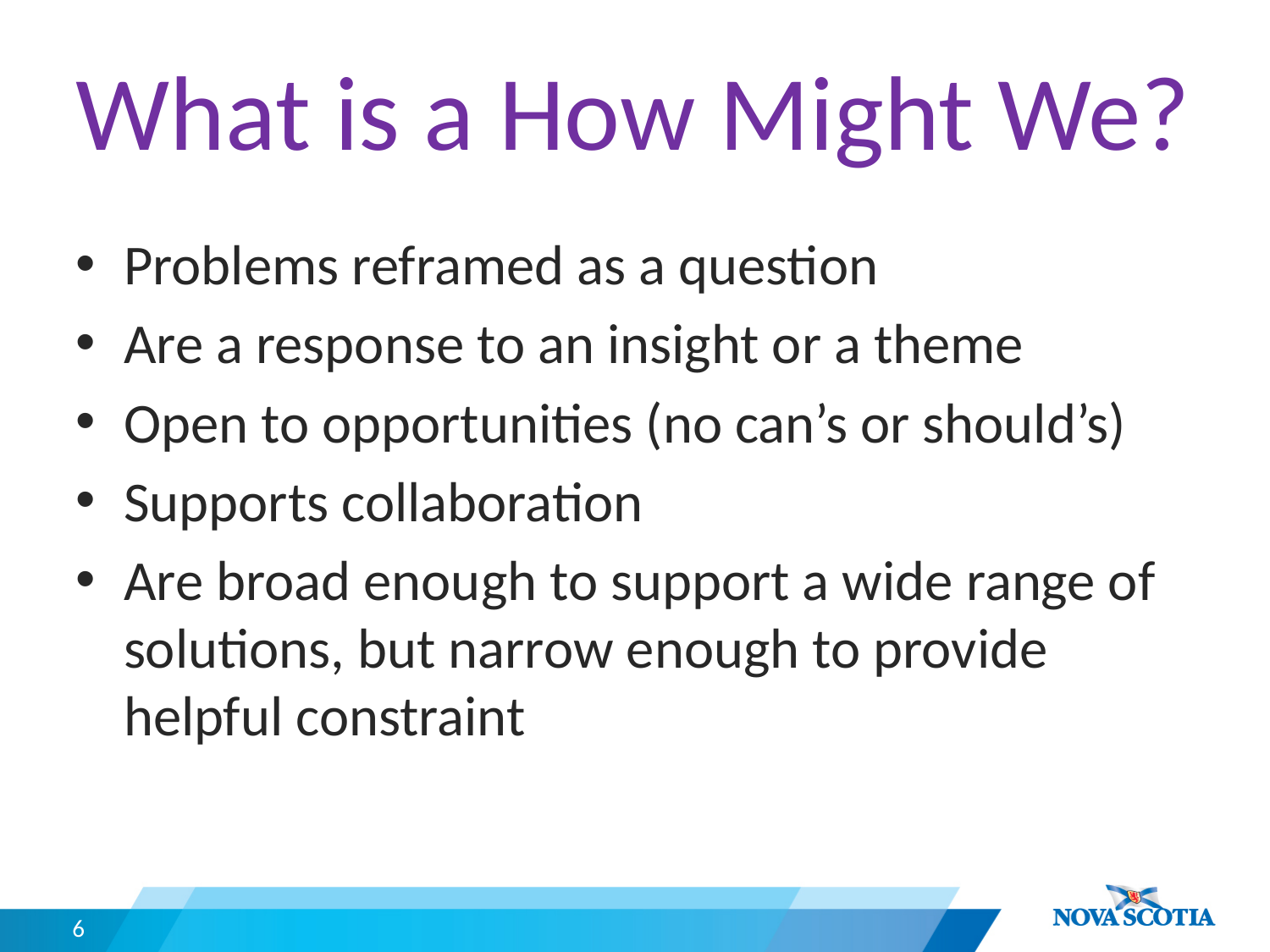

# What is a How Might We?
Problems reframed as a question
Are a response to an insight or a theme
Open to opportunities (no can’s or should’s)
Supports collaboration
Are broad enough to support a wide range of solutions, but narrow enough to provide helpful constraint